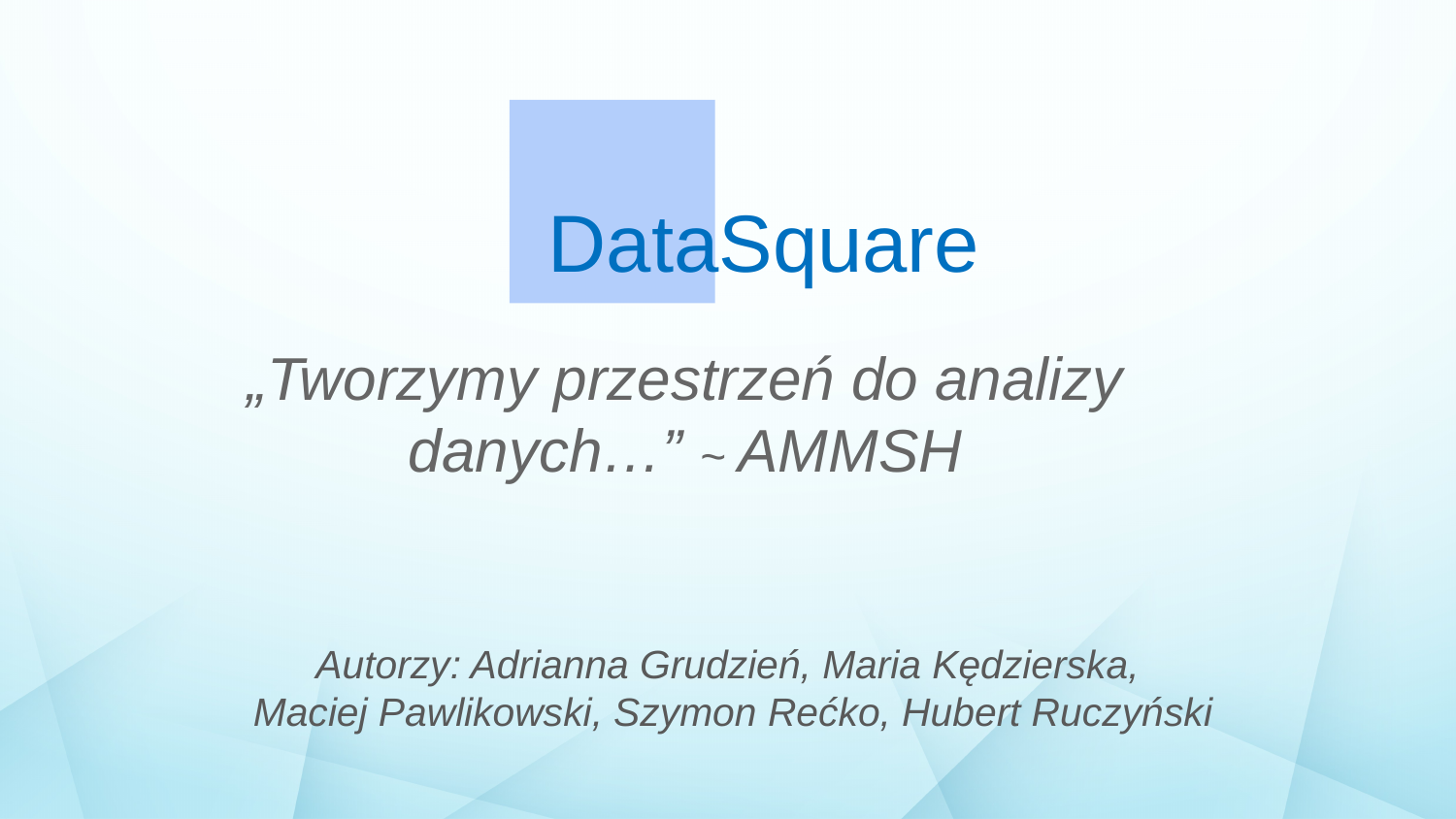

# DataSquare
„Tworzymy przestrzeń do analizy danych…” ~ AMMSH

Autorzy: Adrianna Grudzień, Maria Kędzierska,
 Maciej Pawlikowski, Szymon Rećko, Hubert Ruczyński